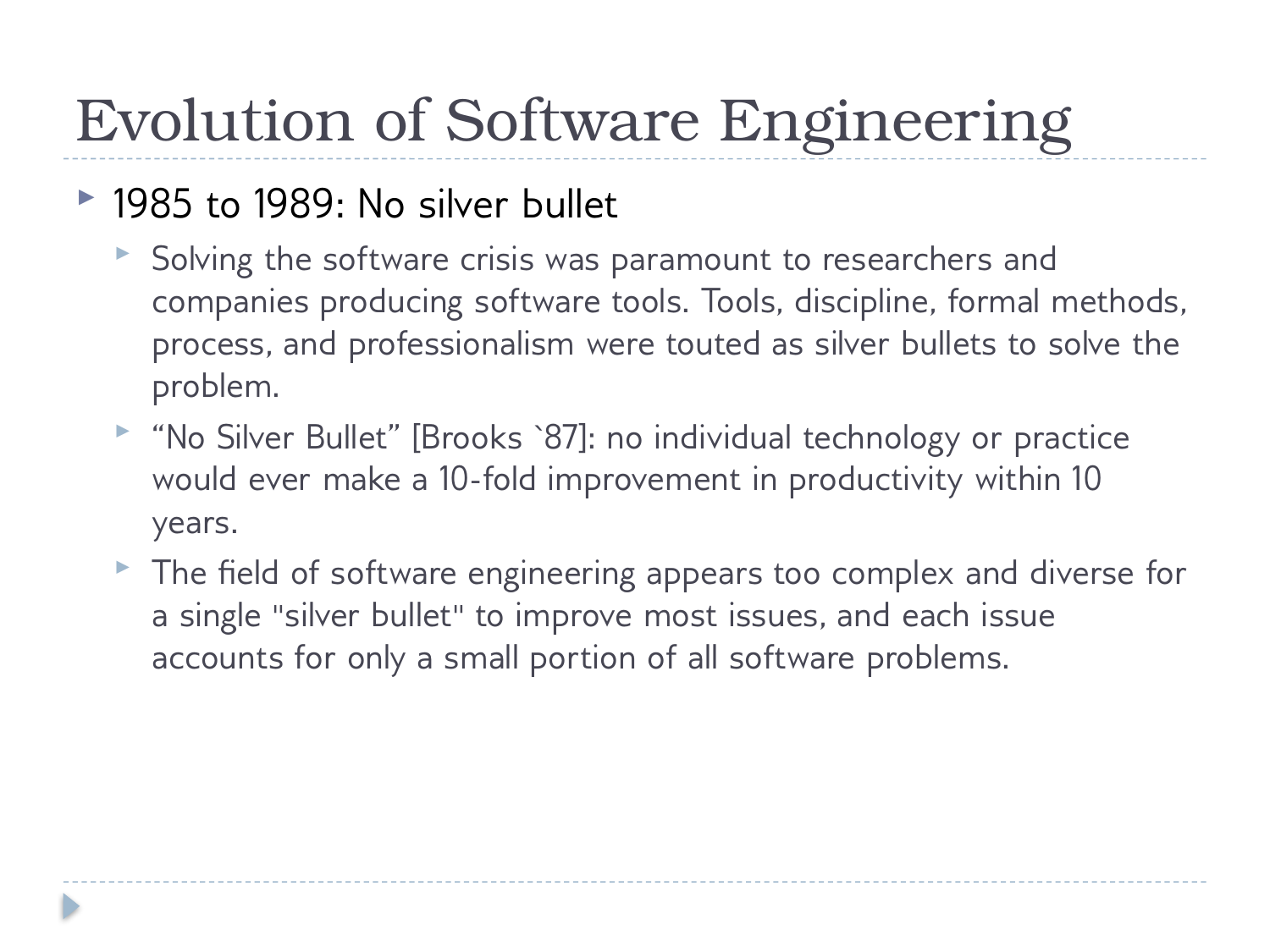

# Evolution of Software Engineering
1985 to 1989: No silver bullet
Solving the software crisis was paramount to researchers and companies producing software tools. Tools, discipline, formal methods, process, and professionalism were touted as silver bullets to solve the problem.
“No Silver Bullet” [Brooks `87]: no individual technology or practice would ever make a 10-fold improvement in productivity within 10 years.
The field of software engineering appears too complex and diverse for a single "silver bullet" to improve most issues, and each issue accounts for only a small portion of all software problems.